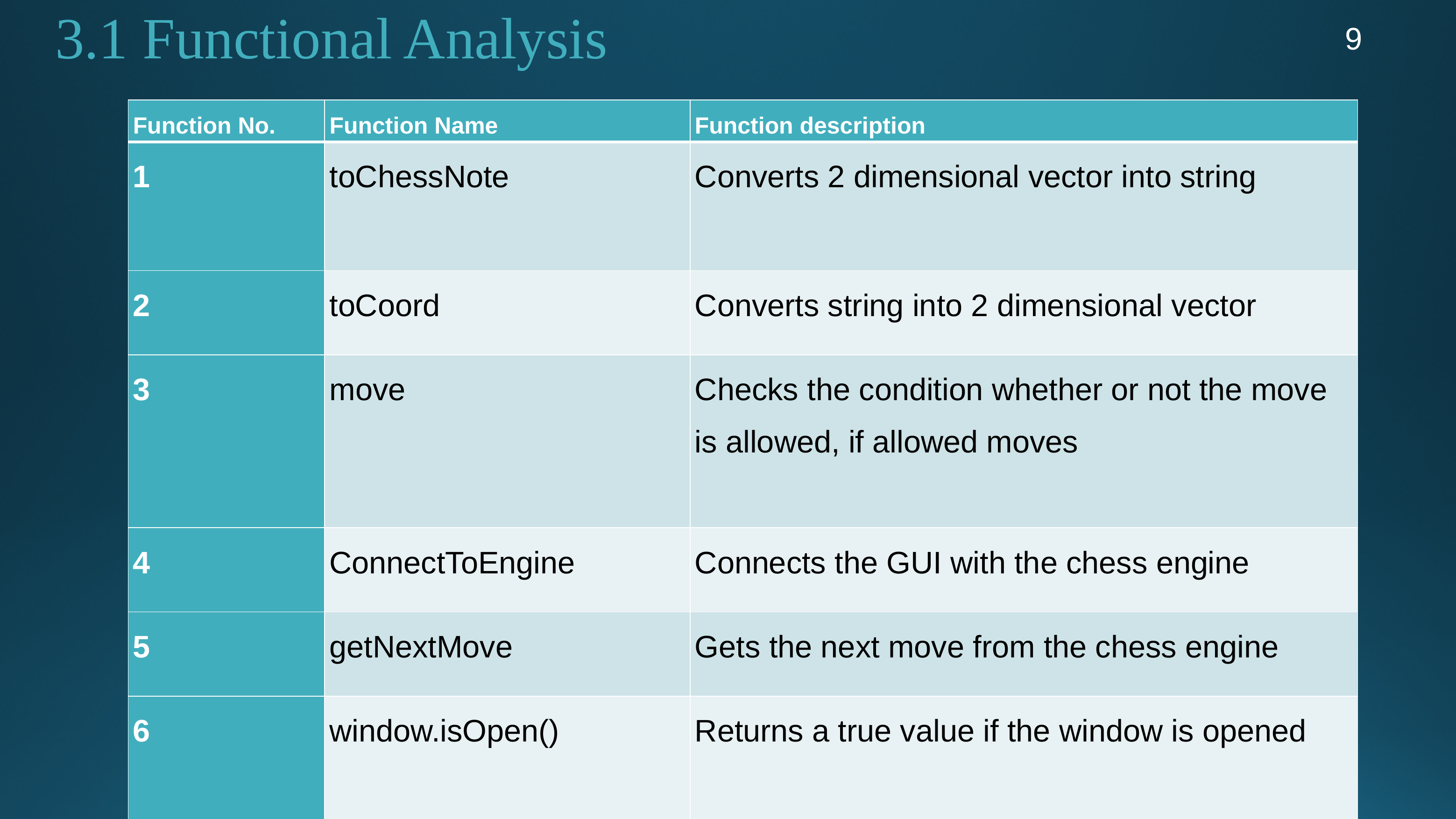

3.1 Functional Analysis
9
| Function No. | Function Name | Function description |
| --- | --- | --- |
| 1 | toChessNote | Converts 2 dimensional vector into string |
| 2 | toCoord | Converts string into 2 dimensional vector |
| 3 | move | Checks the condition whether or not the move is allowed, if allowed moves |
| 4 | ConnectToEngine | Connects the GUI with the chess engine |
| 5 | getNextMove | Gets the next move from the chess engine |
| 6 | window.isOpen() | Returns a true value if the window is opened |